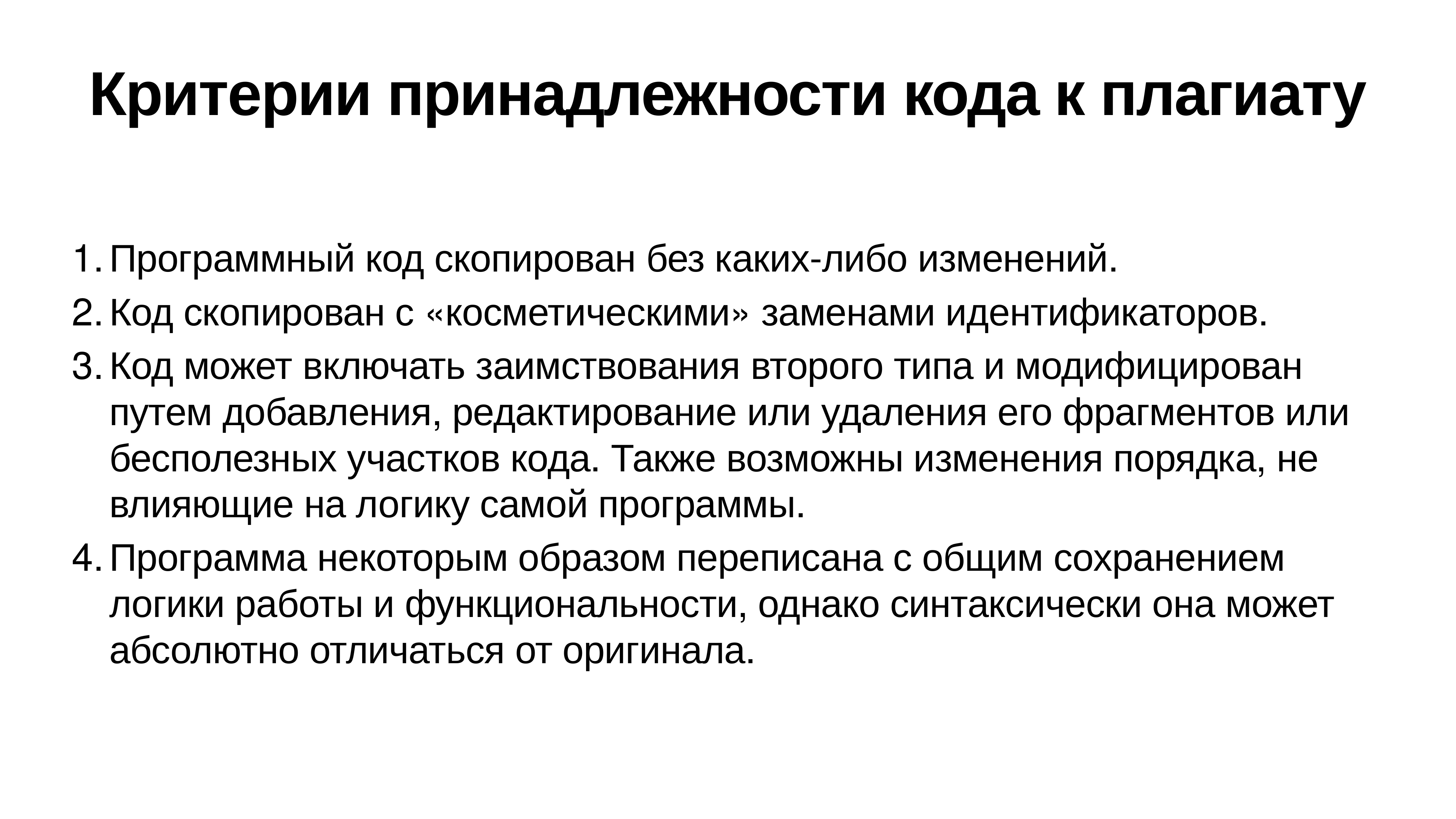

# Критерии принадлежности кода к плагиату

Программный код скопирован без каких-либо изменений.
Код скопирован с «косметическими» заменами идентификаторов.
Код может включать заимствования второго типа и модифицирован путем добавления, редактирование или удаления его фрагментов или бесполезных участков кода. Также возможны изменения порядка, не влияющие на логику самой программы.
Программа некоторым образом переписана с общим сохранением логики работы и функциональности, однако синтаксически она может абсолютно отличаться от оригинала.